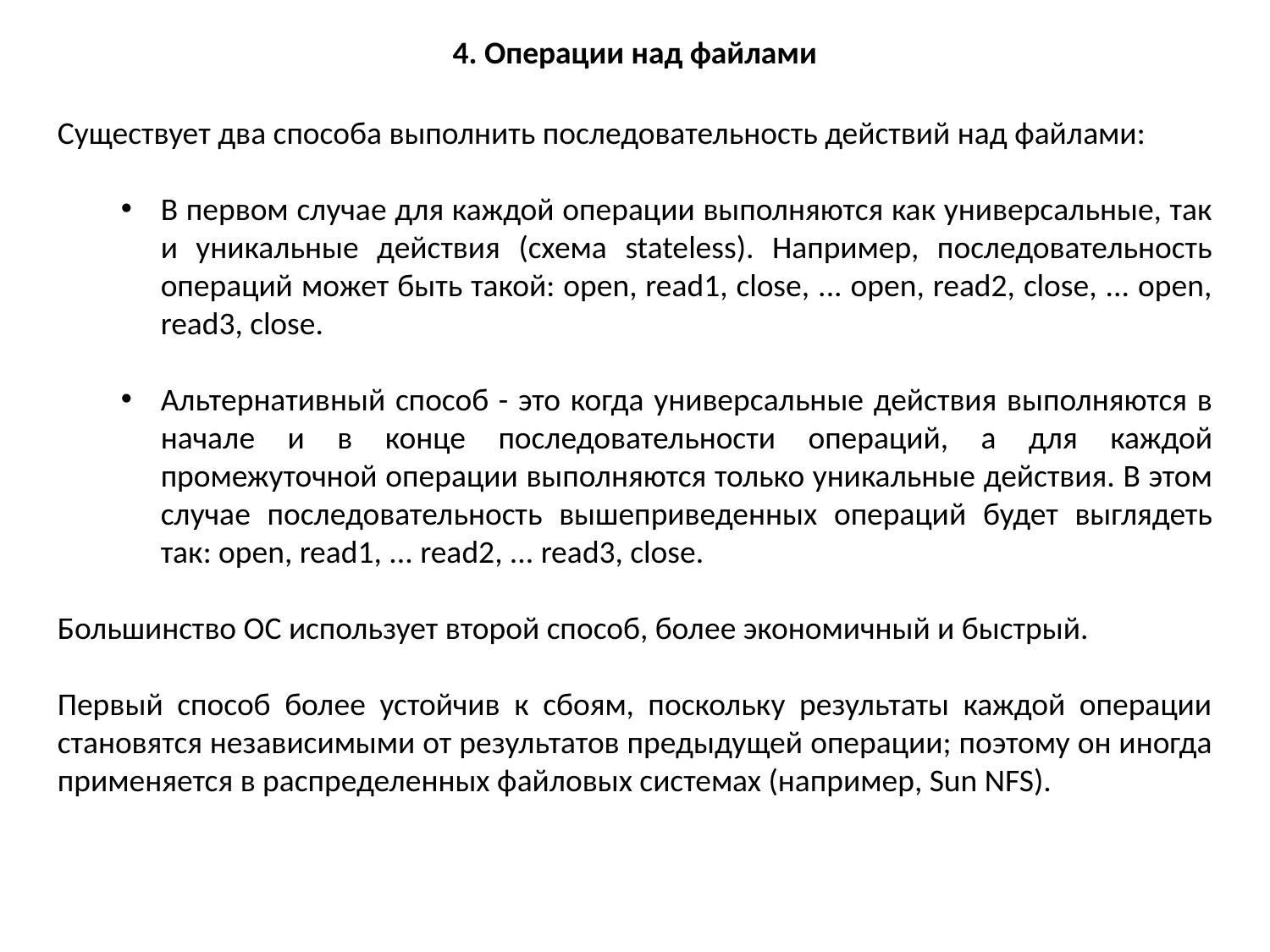

4. Операции над файлами
Существует два способа выполнить последовательность действий над файлами:

В первом случае для каждой операции выполняются как универсальные, так и уникальные действия (схема stateless). Например, последовательность операций может быть такой: open, read1, close, ... open, read2, close, ... open, read3, close.

Альтернативный способ - это когда универсальные действия выполняются в начале и в конце последовательности операций, а для каждой промежуточной операции выполняются только уникальные действия. В этом случае последовательность вышеприведенных операций будет выглядеть так: open, read1, ... read2, ... read3, close.

Большинство ОС использует второй способ, более экономичный и быстрый.

Первый способ более устойчив к сбоям, поскольку результаты каждой операции становятся независимыми от результатов предыдущей операции; поэтому он иногда применяется в распределенных файловых системах (например, Sun NFS).